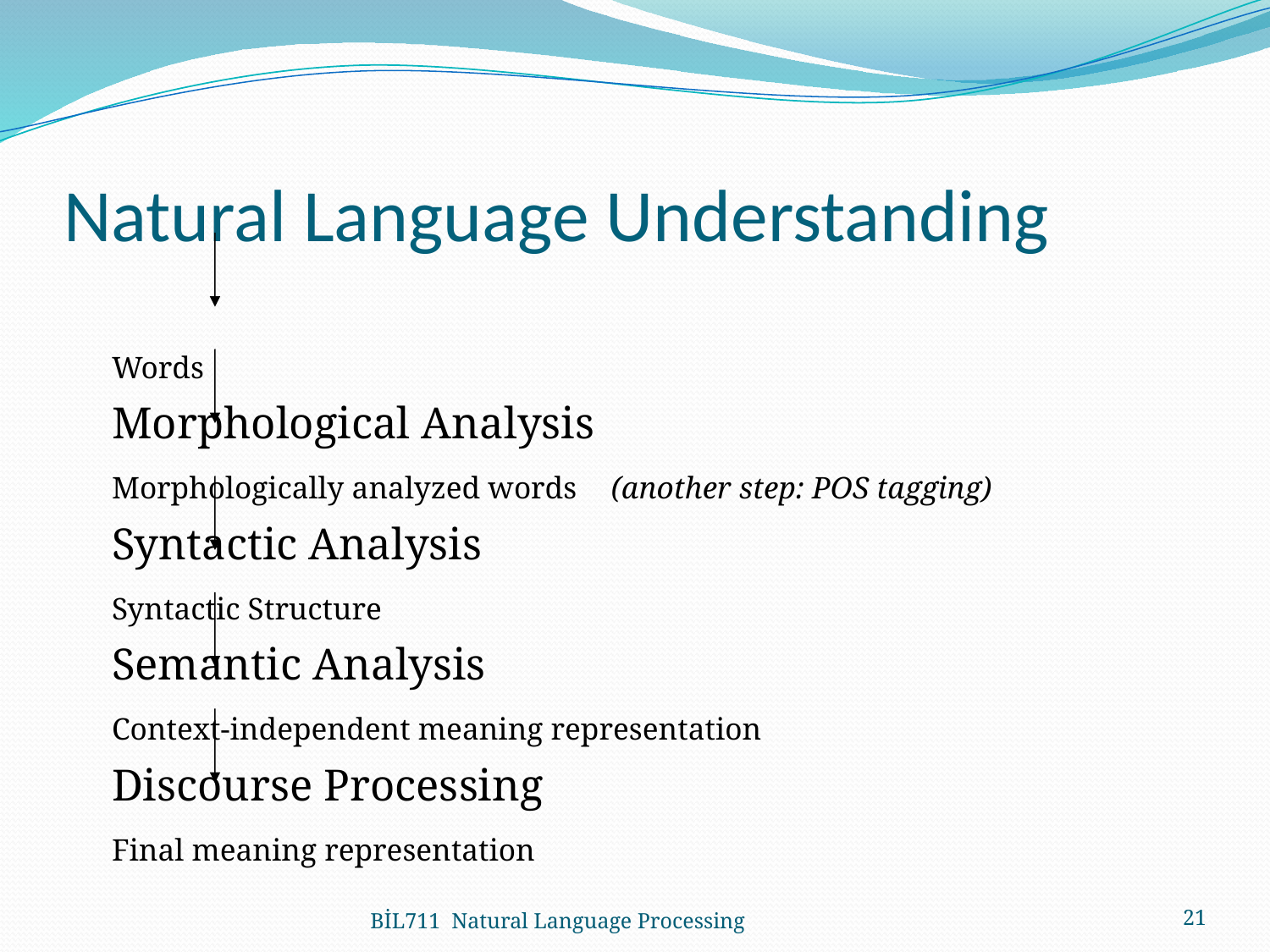

# Natural Language Understanding

			Words
	Morphological Analysis
			Morphologically analyzed words   (another step: POS tagging)
	Syntactic Analysis
			Syntactic Structure
	Semantic Analysis
			Context-independent meaning representation
	Discourse Processing
			Final meaning representation

BİL711  Natural Language Processing
21